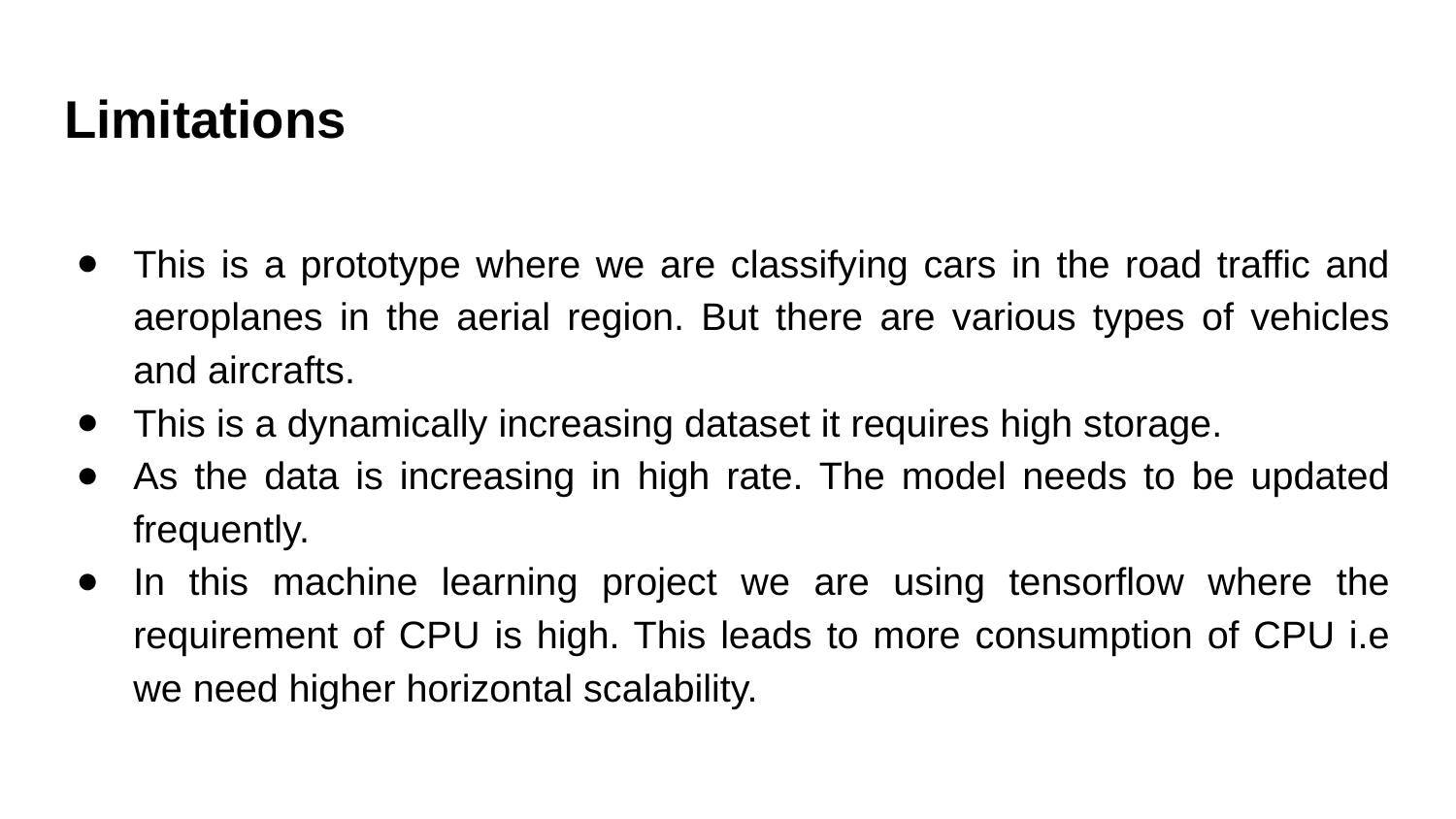

# Limitations
This is a prototype where we are classifying cars in the road traffic and aeroplanes in the aerial region. But there are various types of vehicles and aircrafts.
This is a dynamically increasing dataset it requires high storage.
As the data is increasing in high rate. The model needs to be updated frequently.
In this machine learning project we are using tensorflow where the requirement of CPU is high. This leads to more consumption of CPU i.e we need higher horizontal scalability.